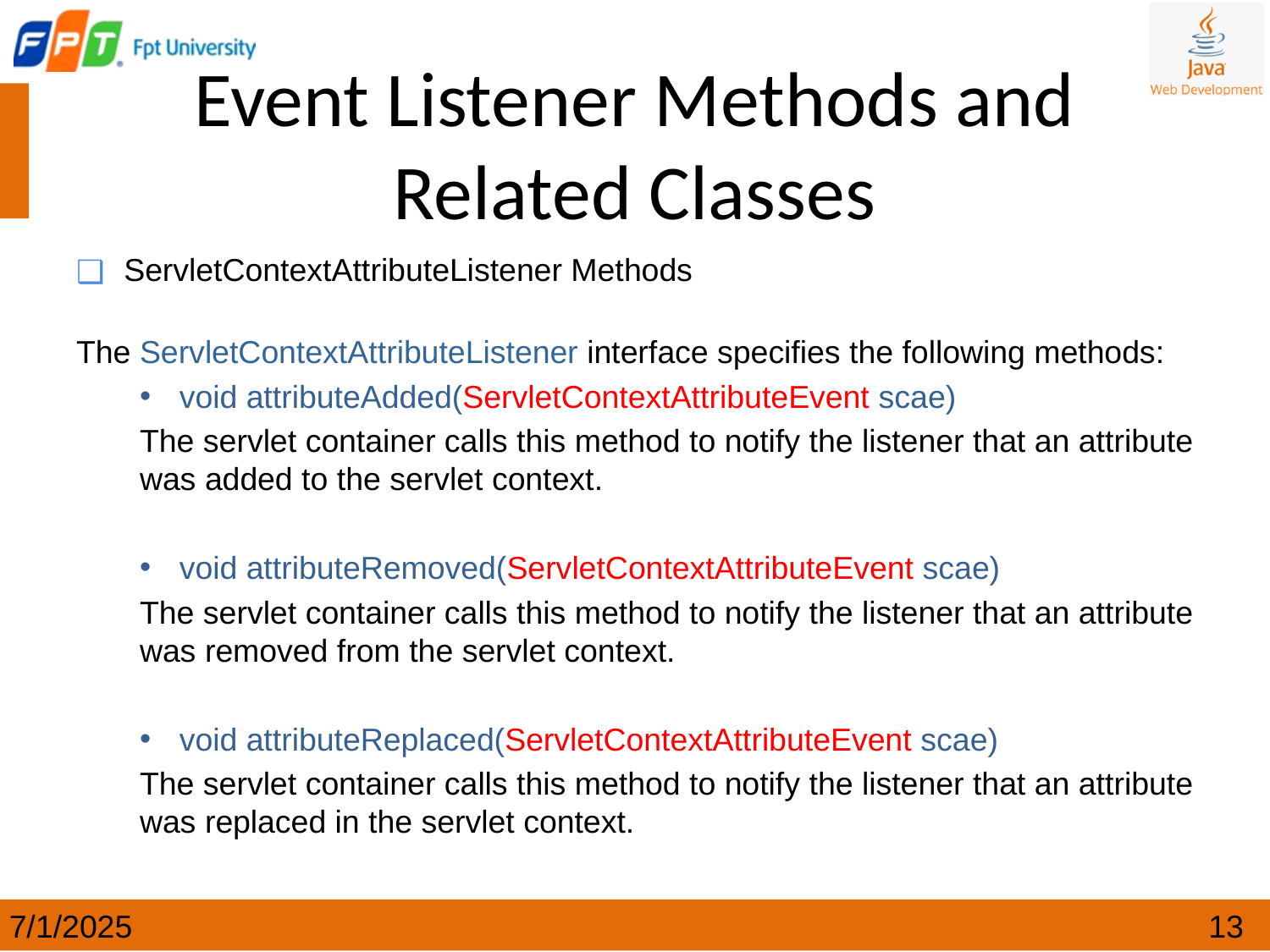

Event Listener Methods and Related Classes
ServletContextAttributeListener Methods

The ServletContextAttributeListener interface specifies the following methods:
void attributeAdded(ServletContextAttributeEvent scae)
The servlet container calls this method to notify the listener that an attribute was added to the servlet context.

void attributeRemoved(ServletContextAttributeEvent scae)
The servlet container calls this method to notify the listener that an attribute was removed from the servlet context.

void attributeReplaced(ServletContextAttributeEvent scae)
The servlet container calls this method to notify the listener that an attribute was replaced in the servlet context.
7/1/2025
13